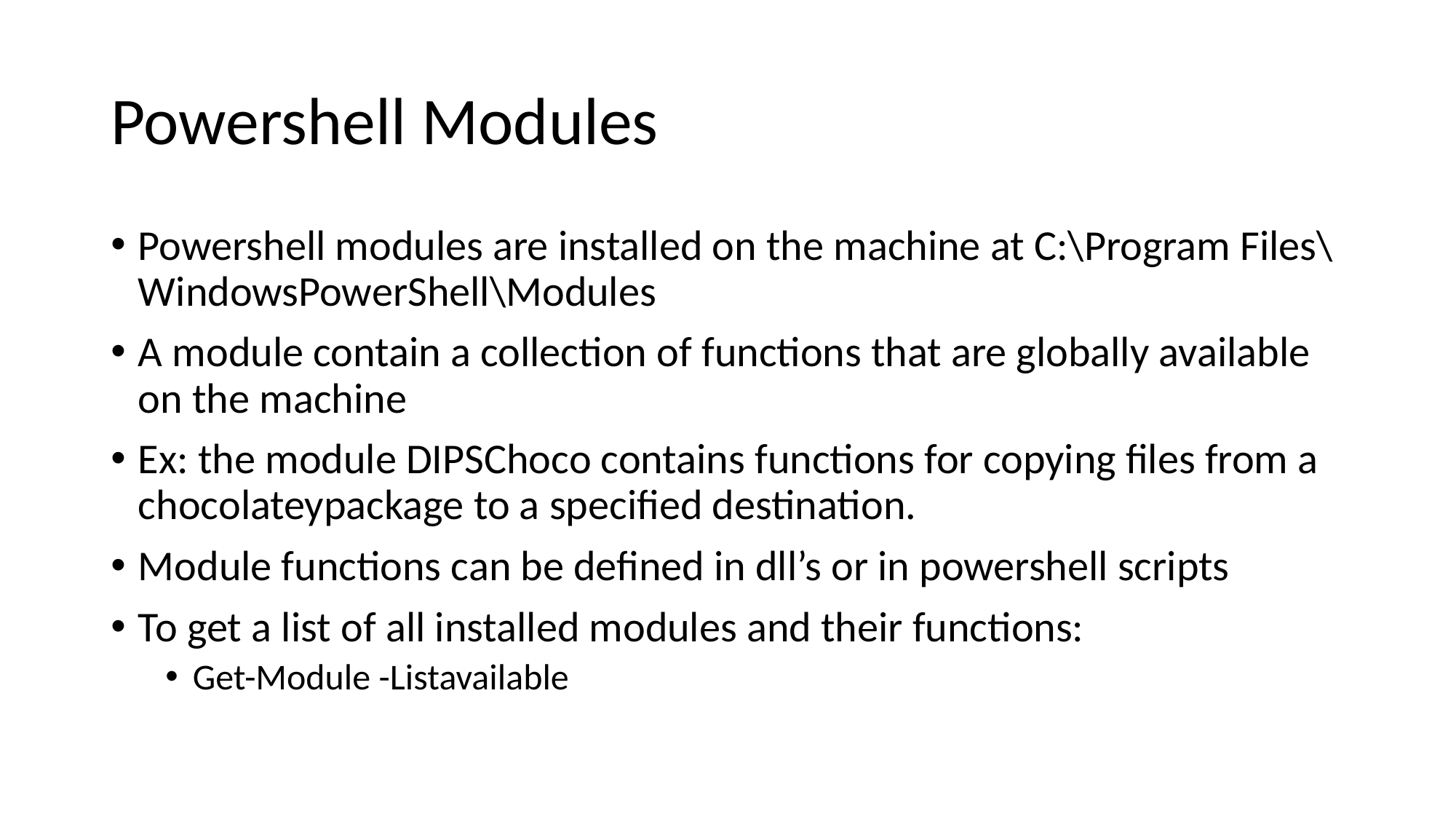

# Powershell Modules
Powershell modules are installed on the machine at C:\Program Files\WindowsPowerShell\Modules
A module contain a collection of functions that are globally available on the machine
Ex: the module DIPSChoco contains functions for copying files from a chocolateypackage to a specified destination.
Module functions can be defined in dll’s or in powershell scripts
To get a list of all installed modules and their functions:
Get-Module -Listavailable